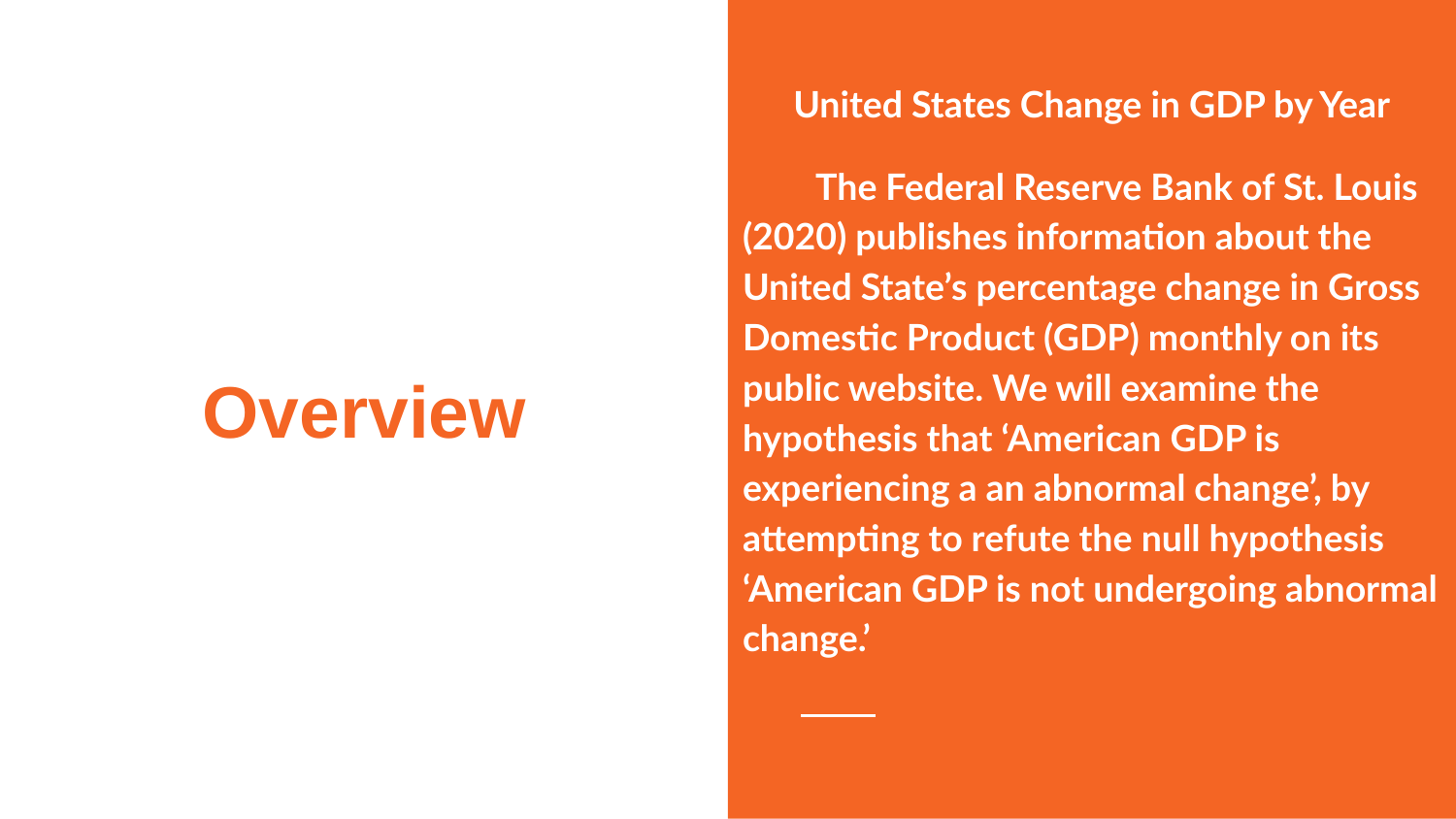

United States Change in GDP by Year
The Federal Reserve Bank of St. Louis (2020) publishes information about the United State’s percentage change in Gross Domestic Product (GDP) monthly on its public website. We will examine the hypothesis that ‘American GDP is experiencing a an abnormal change’, by attempting to refute the null hypothesis ‘American GDP is not undergoing abnormal change.’

# Overview